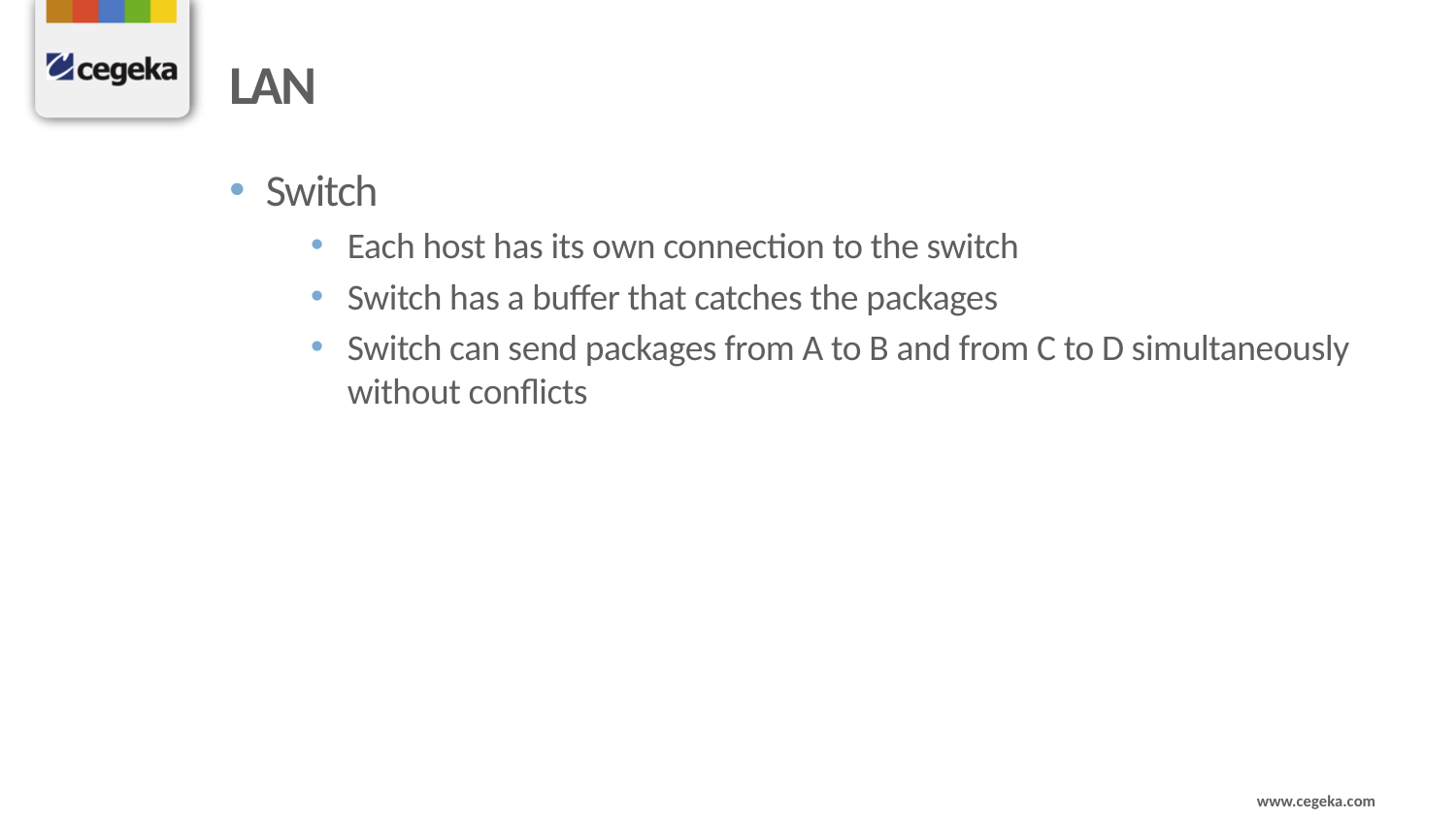

# LAN
Switch
Each host has its own connection to the switch
Switch has a buffer that catches the packages
Switch can send packages from A to B and from C to D simultaneously without conflicts